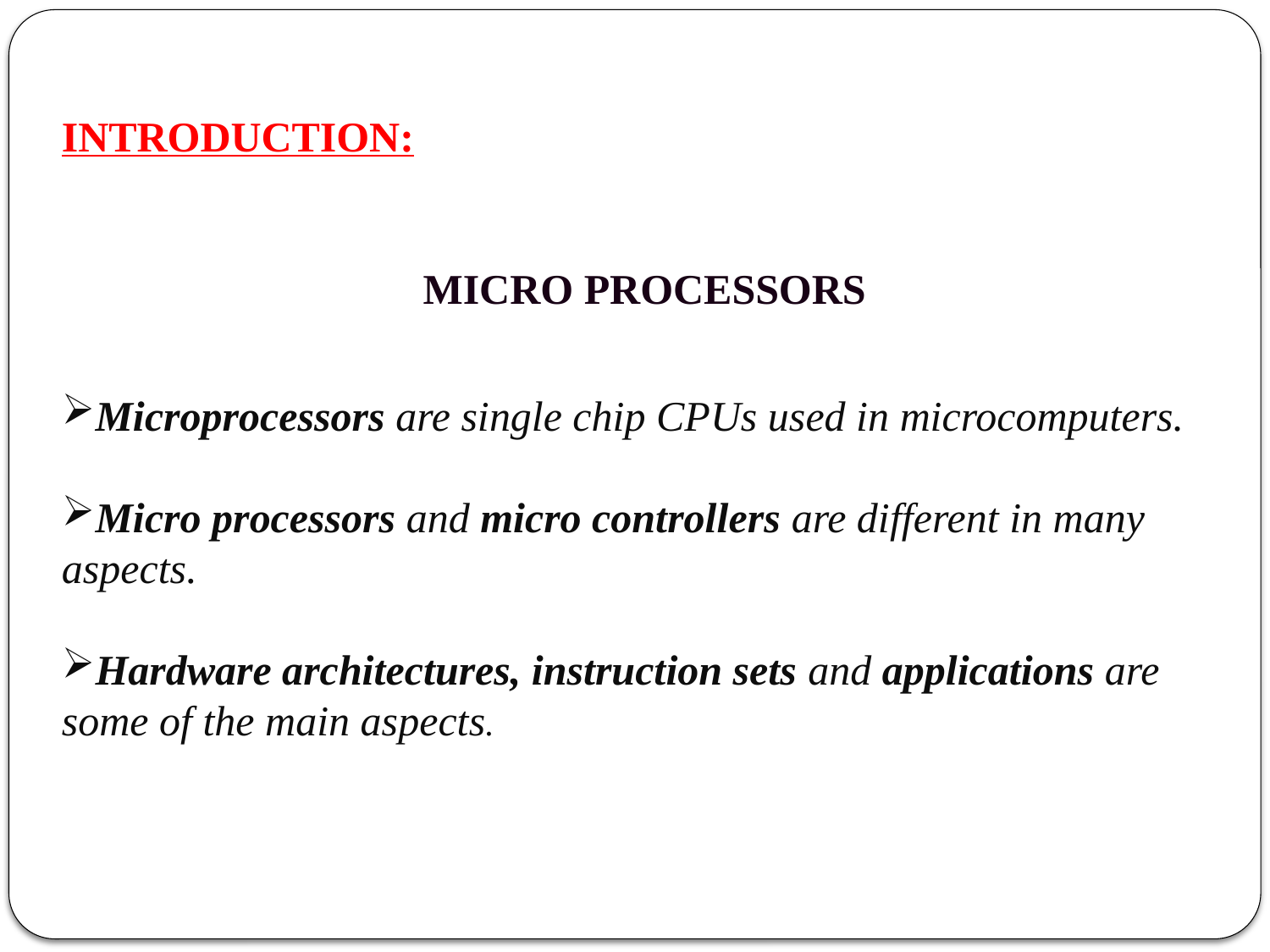

INTRODUCTION:

MICRO PROCESSORS

Microprocessors are single chip CPUs used in microcomputers.

Micro processors and micro controllers are different in many aspects.

Hardware architectures, instruction sets and applications are some of the main aspects.